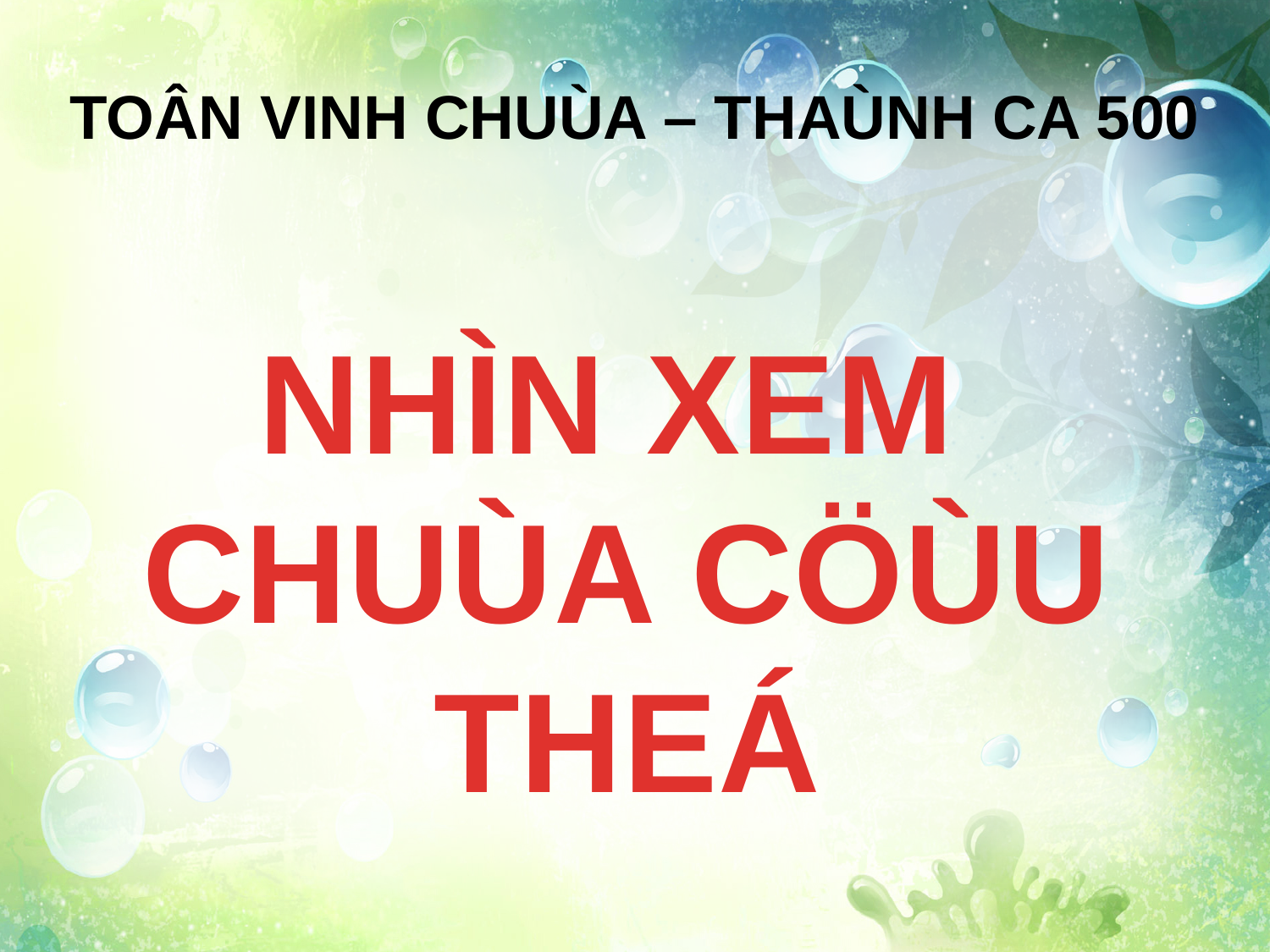

TOÂN VINH CHUÙA – THAÙNH CA 500
NHÌN XEM
CHUÙA CÖÙU THEÁ